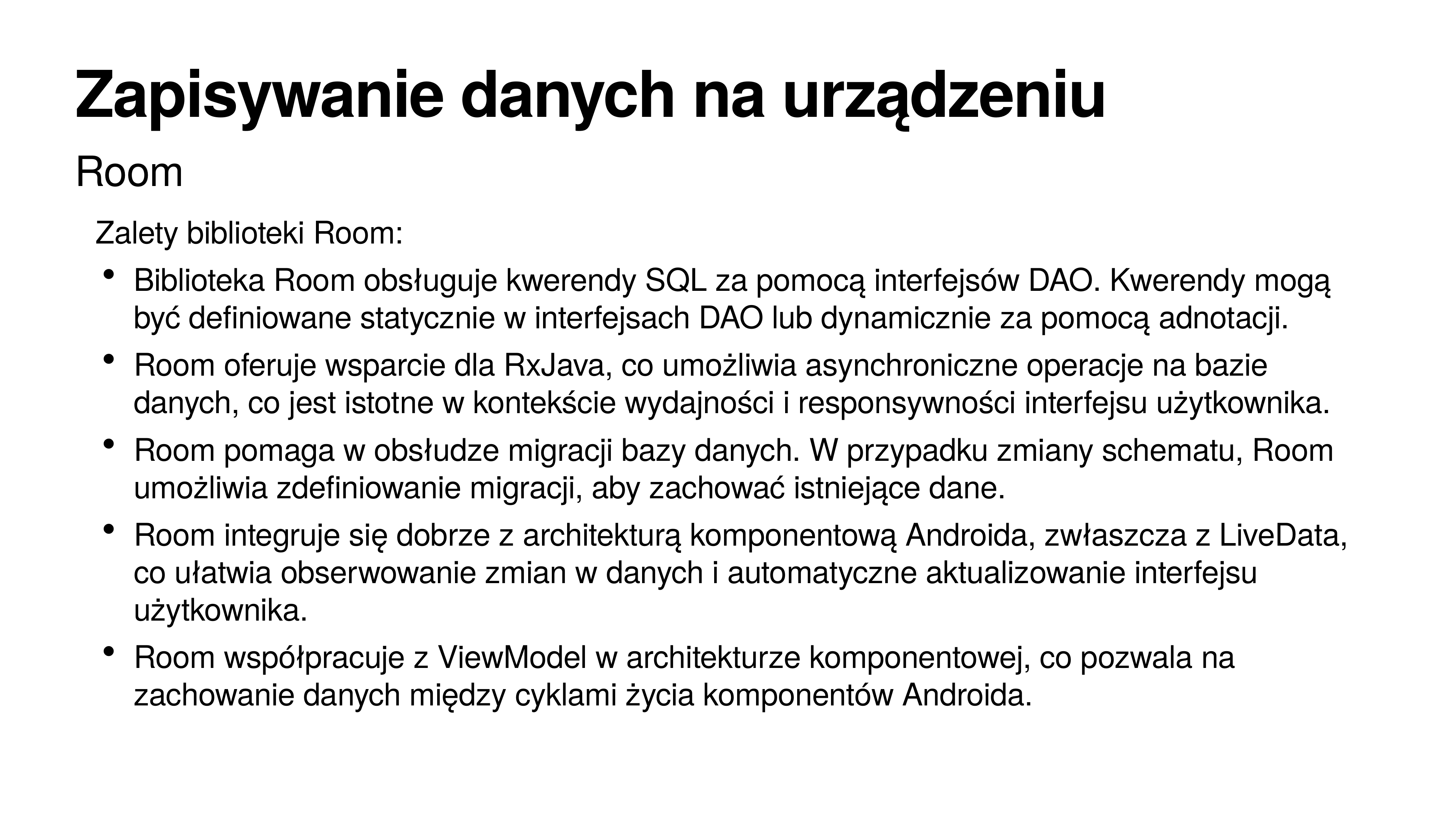

# Zapisywanie danych na urządzeniu
Room
Zalety biblioteki Room:
Biblioteka Room obsługuje kwerendy SQL za pomocą interfejsów DAO. Kwerendy mogą być definiowane statycznie w interfejsach DAO lub dynamicznie za pomocą adnotacji.
Room oferuje wsparcie dla RxJava, co umożliwia asynchroniczne operacje na bazie danych, co jest istotne w kontekście wydajności i responsywności interfejsu użytkownika.
Room pomaga w obsłudze migracji bazy danych. W przypadku zmiany schematu, Room umożliwia zdefiniowanie migracji, aby zachować istniejące dane.
Room integruje się dobrze z architekturą komponentową Androida, zwłaszcza z LiveData, co ułatwia obserwowanie zmian w danych i automatyczne aktualizowanie interfejsu użytkownika.
Room współpracuje z ViewModel w architekturze komponentowej, co pozwala na zachowanie danych między cyklami życia komponentów Androida.